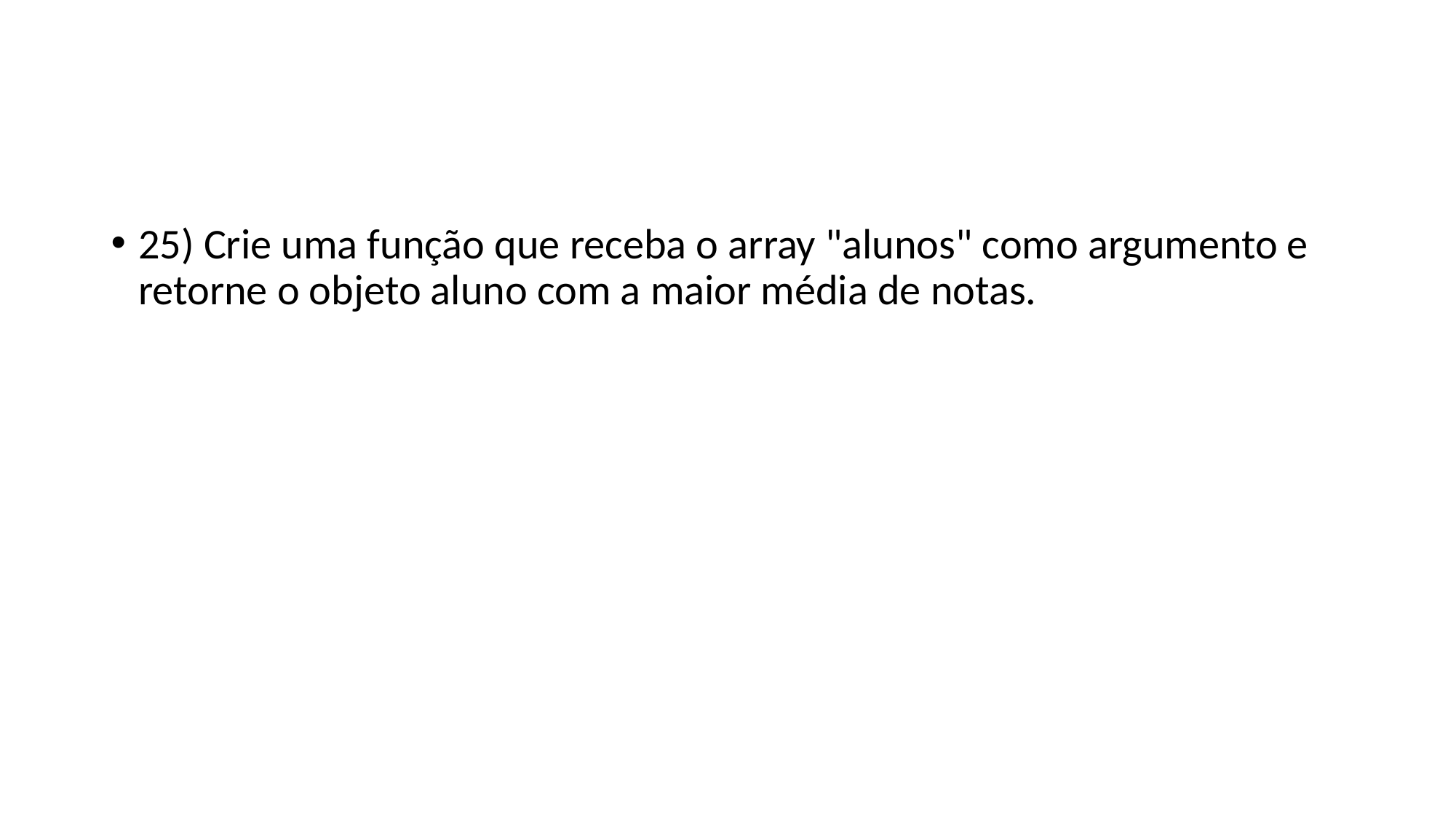

#
25) Crie uma função que receba o array "alunos" como argumento e retorne o objeto aluno com a maior média de notas.